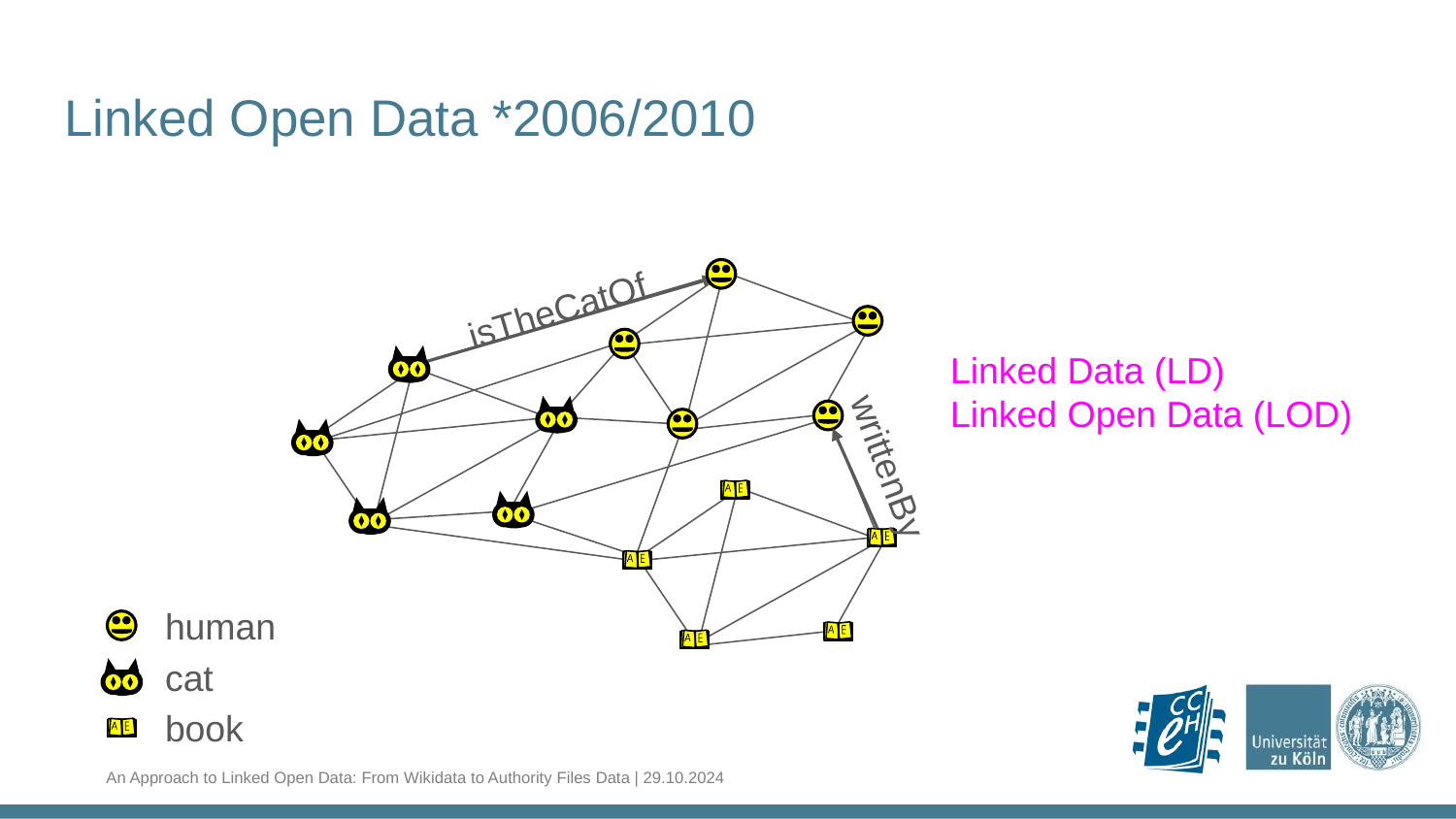

Linked Open Data *2006/2010

Linked Data (LD)
Linked Open Data (LOD)

isTheCatOf

writtenBy

human

cat

book